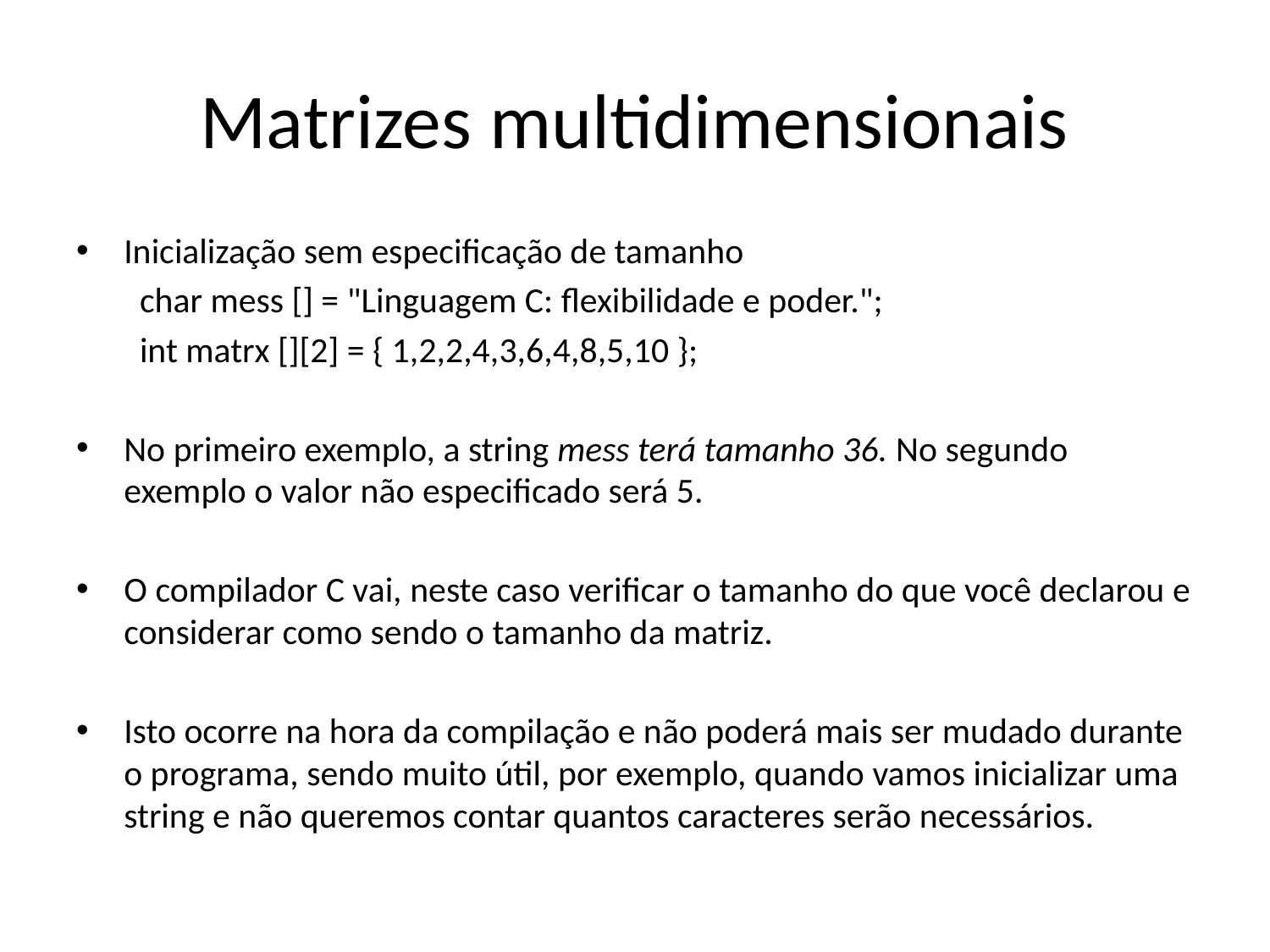

# Matrizes multidimensionais
Inicialização sem especificação de tamanho
char mess [] = "Linguagem C: flexibilidade e poder.";
int matrx [][2] = { 1,2,2,4,3,6,4,8,5,10 };

No primeiro exemplo, a string mess terá tamanho 36. No segundo exemplo o valor não especificado será 5.

O compilador C vai, neste caso verificar o tamanho do que você declarou e considerar como sendo o tamanho da matriz.

Isto ocorre na hora da compilação e não poderá mais ser mudado durante o programa, sendo muito útil, por exemplo, quando vamos inicializar uma string e não queremos contar quantos caracteres serão necessários.